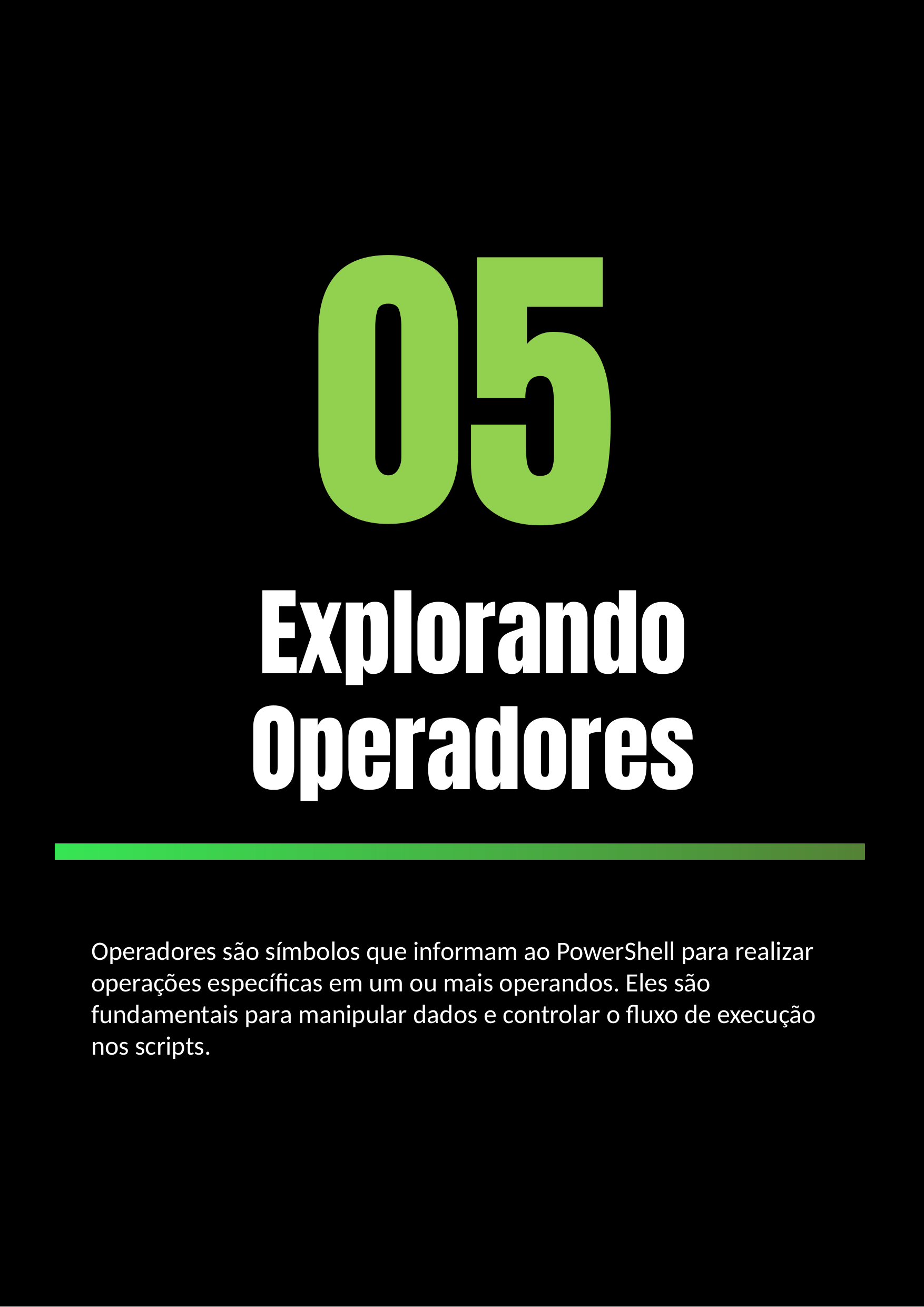

05
Explorando Operadores

Operadores são símbolos que informam ao PowerShell para realizar operações específicas em um ou mais operandos. Eles são fundamentais para manipular dados e controlar o fluxo de execução nos scripts.
POWERSHELL - O PODER HACKER E SEUS TENTÁCULO - GENIVAN SOUZA
12